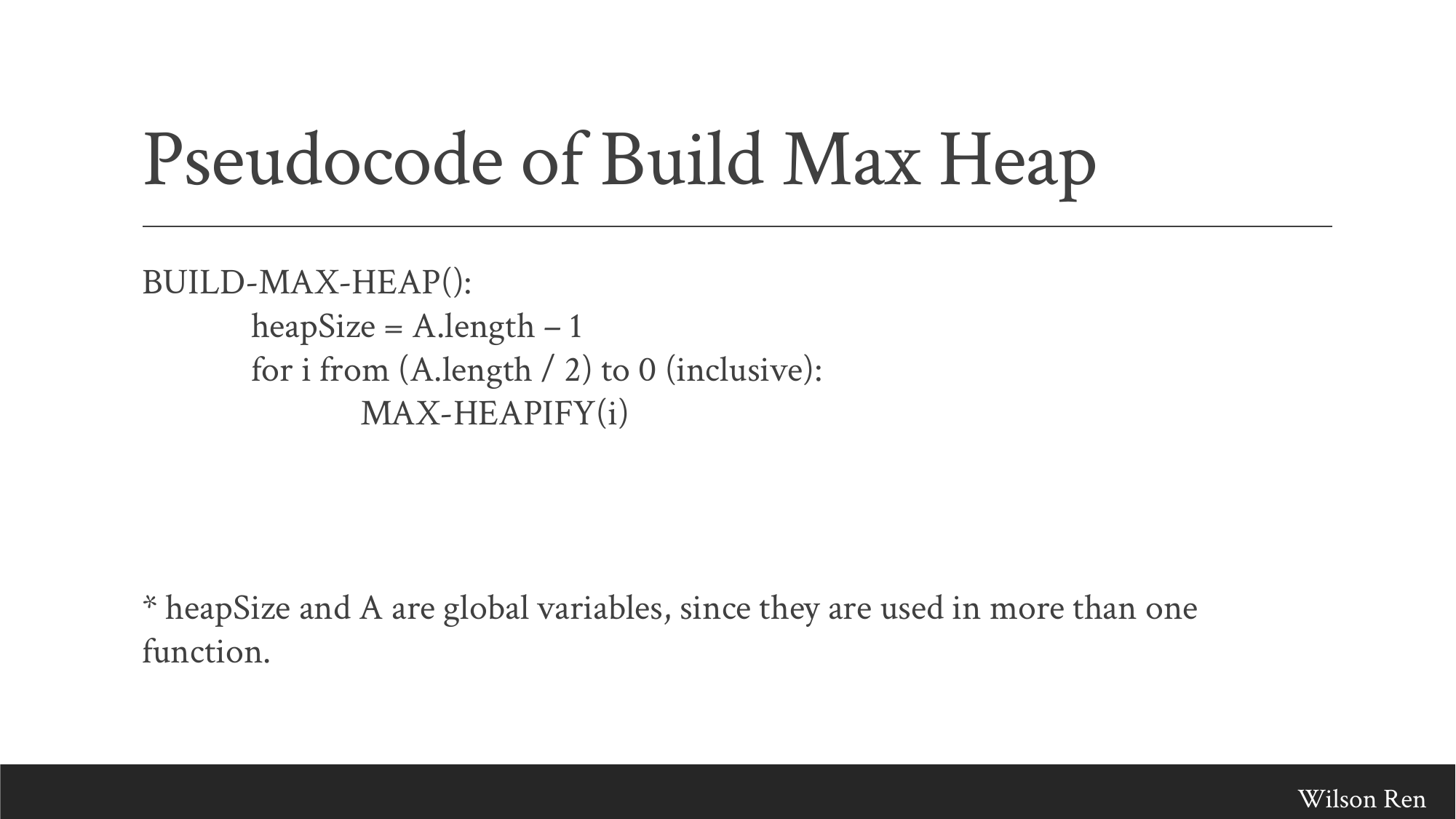

# Pseudocode of Build Max Heap
BUILD-MAX-HEAP():
	heapSize = A.length – 1
	for i from (A.length / 2) to 0 (inclusive):
		MAX-HEAPIFY(i)

* heapSize and A are global variables, since they are used in more than one function.
Wilson Ren